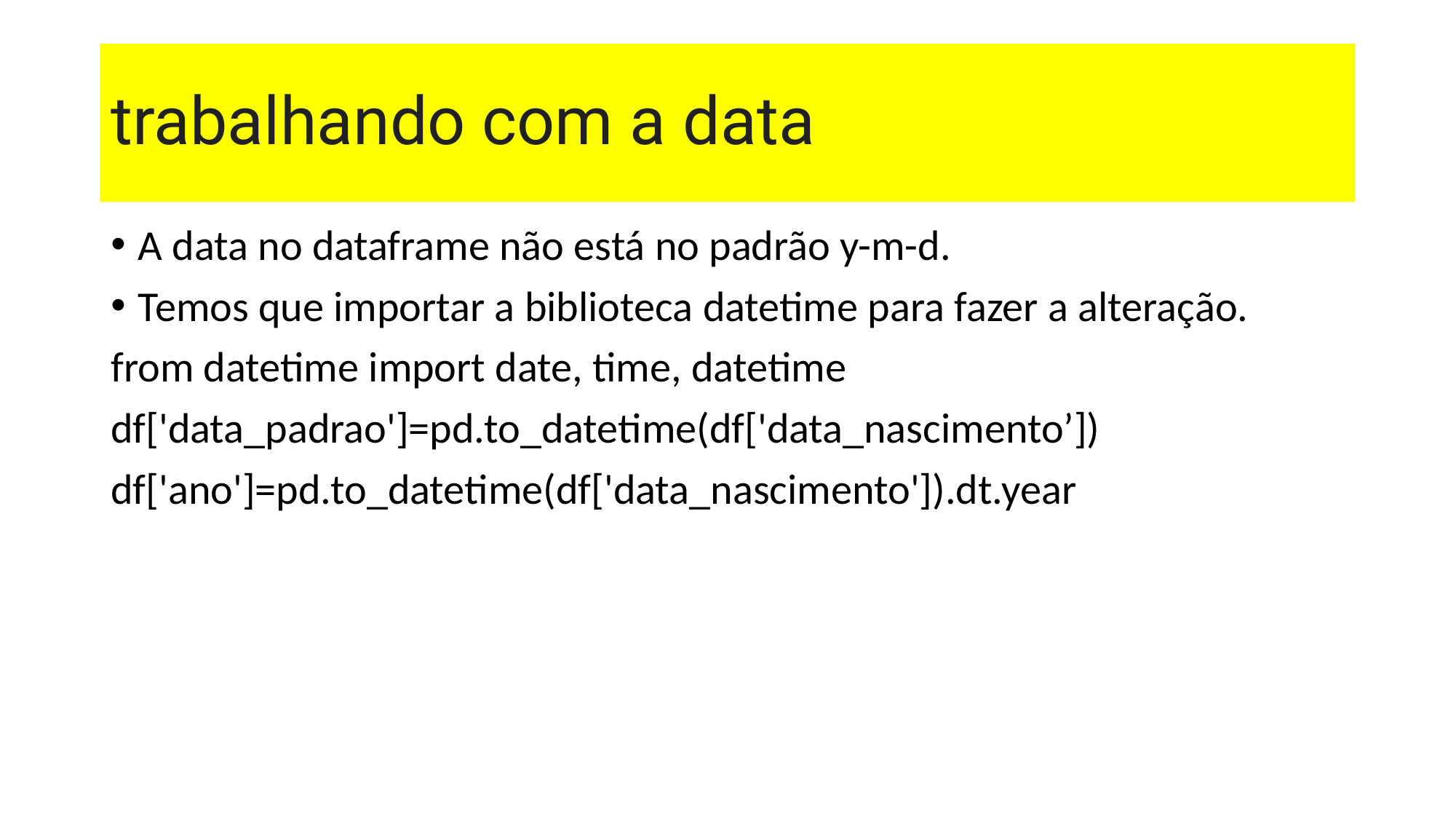

# trabalhando com a data
A data no dataframe não está no padrão y-m-d.
Temos que importar a biblioteca datetime para fazer a alteração.
from datetime import date, time, datetime
df['data_padrao']=pd.to_datetime(df['data_nascimento’])
df['ano']=pd.to_datetime(df['data_nascimento']).dt.year